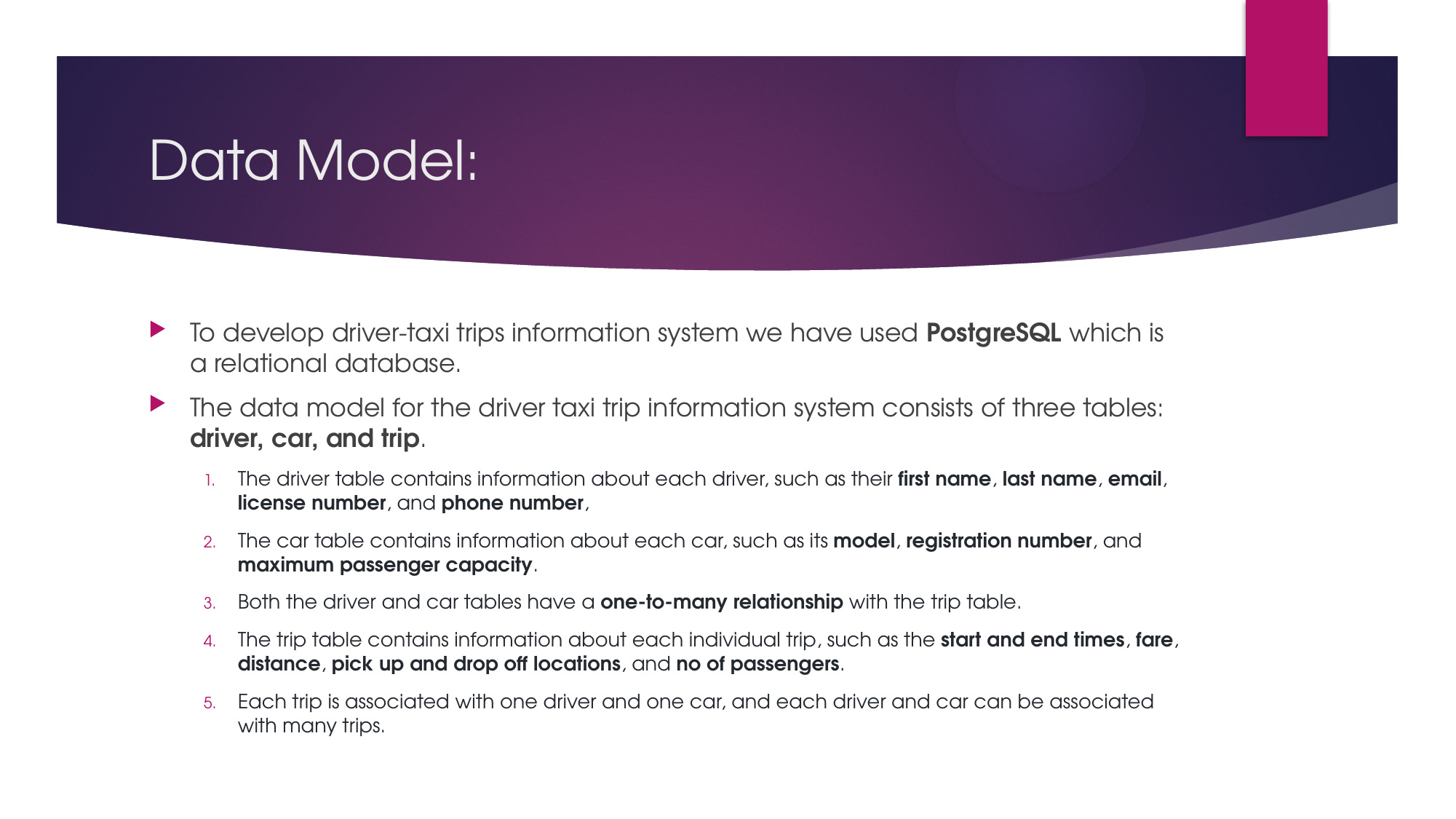

# Data Model:
To develop driver-taxi trips information system we have used PostgreSQL which is a relational database.
The data model for the driver taxi trip information system consists of three tables: driver, car, and trip.
The driver table contains information about each driver, such as their first name, last name, email, license number, and phone number,
The car table contains information about each car, such as its model, registration number, and maximum passenger capacity.
Both the driver and car tables have a one-to-many relationship with the trip table.
The trip table contains information about each individual trip, such as the start and end times, fare, distance, pick up and drop off locations, and no of passengers.
Each trip is associated with one driver and one car, and each driver and car can be associated with many trips.